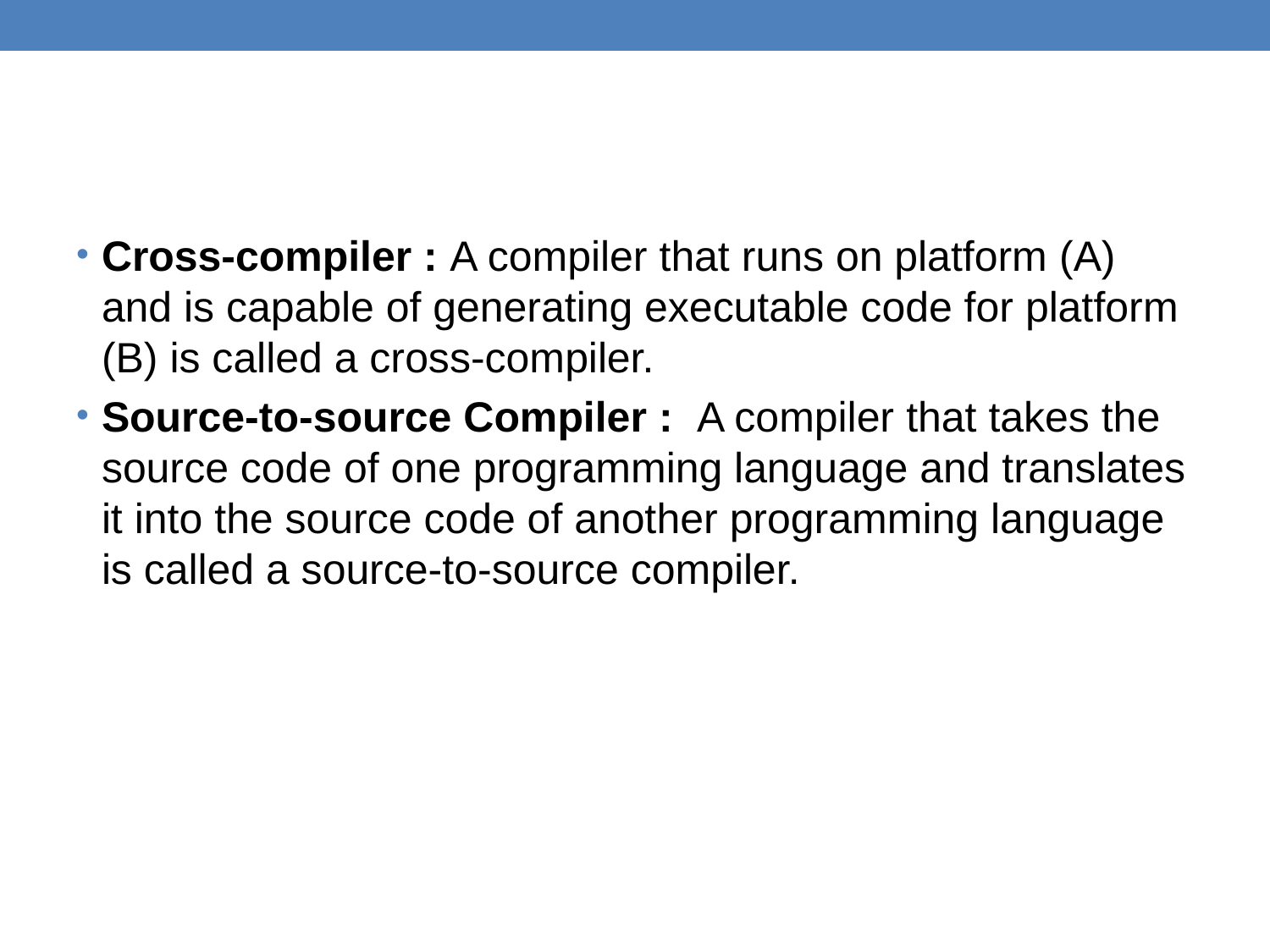

#
Cross-compiler : A compiler that runs on platform (A) and is capable of generating executable code for platform (B) is called a cross-compiler.
Source-to-source Compiler :  A compiler that takes the source code of one programming language and translates it into the source code of another programming language is called a source-to-source compiler.